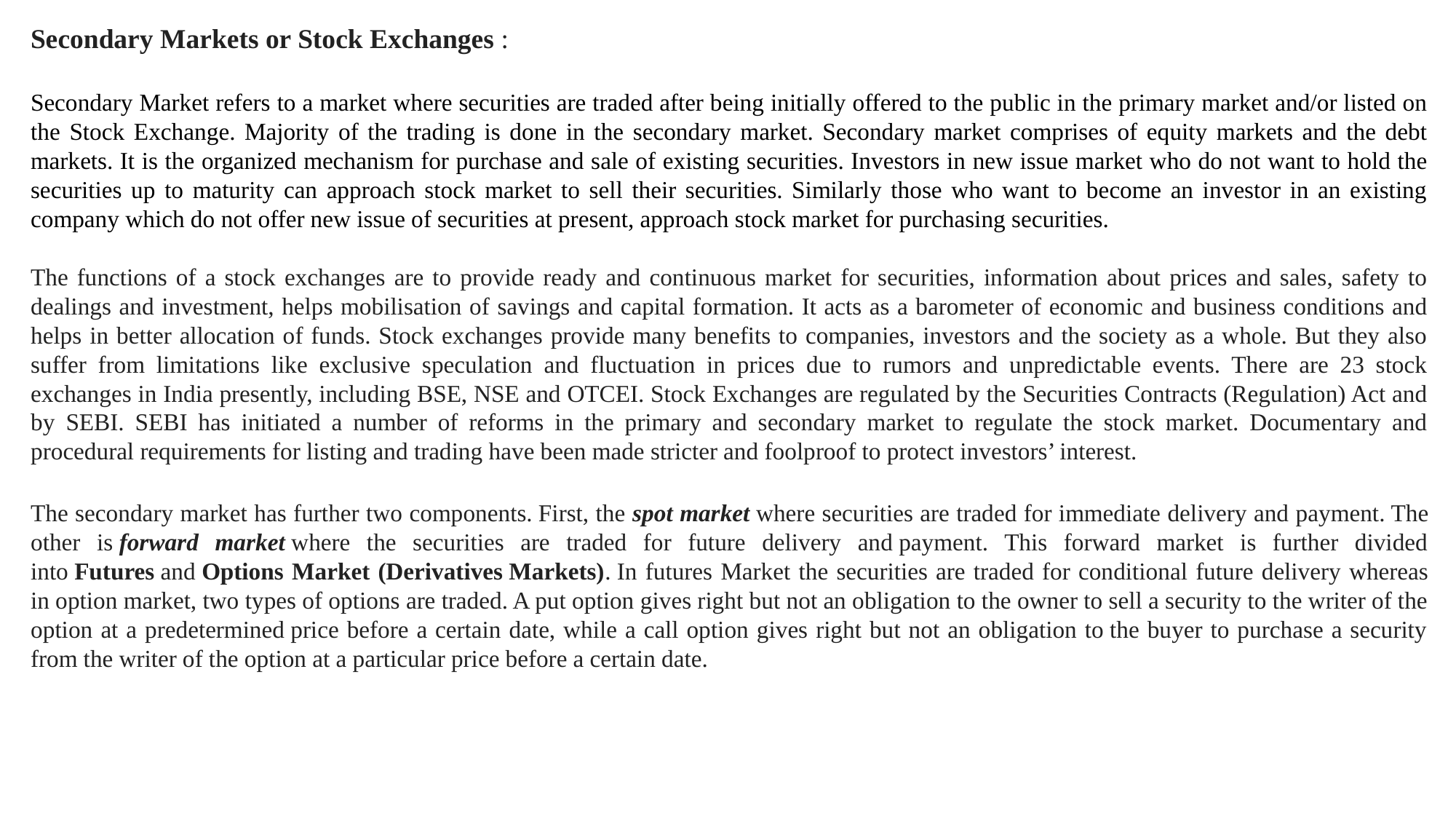

Secondary Markets or Stock Exchanges :

Secondary Market refers to a market where securities are traded after being initially offered to the public in the primary market and/or listed on the Stock Exchange. Majority of the trading is done in the secondary market. Secondary market comprises of equity markets and the debt markets. It is the organized mechanism for purchase and sale of existing securities. Investors in new issue market who do not want to hold the securities up to maturity can approach stock market to sell their securities. Similarly those who want to become an investor in an existing company which do not offer new issue of securities at present, approach stock market for purchasing securities.

The functions of a stock exchanges are to provide ready and continuous market for securities, information about prices and sales, safety to dealings and investment, helps mobilisation of savings and capital formation. It acts as a barometer of economic and business conditions and helps in better allocation of funds. Stock exchanges provide many benefits to companies, investors and the society as a whole. But they also suffer from limitations like exclusive speculation and fluctuation in prices due to rumors and unpredictable events. There are 23 stock exchanges in India presently, including BSE, NSE and OTCEI. Stock Exchanges are regulated by the Securities Contracts (Regulation) Act and by SEBI. SEBI has initiated a number of reforms in the primary and secondary market to regulate the stock market. Documentary and procedural requirements for listing and trading have been made stricter and foolproof to protect investors’ interest.

The secondary market has further two components. First, the spot market where securities are traded for immediate delivery and payment. The other is forward market where the securities are traded for future delivery and payment. This forward market is further divided into Futures and Options Market (Derivatives Markets). In futures Market the securities are traded for conditional future delivery whereas in option market, two types of options are traded. A put option gives right but not an obligation to the owner to sell a security to the writer of the option at a predetermined price before a certain date, while a call option gives right but not an obligation to the buyer to purchase a security from the writer of the option at a particular price before a certain date.